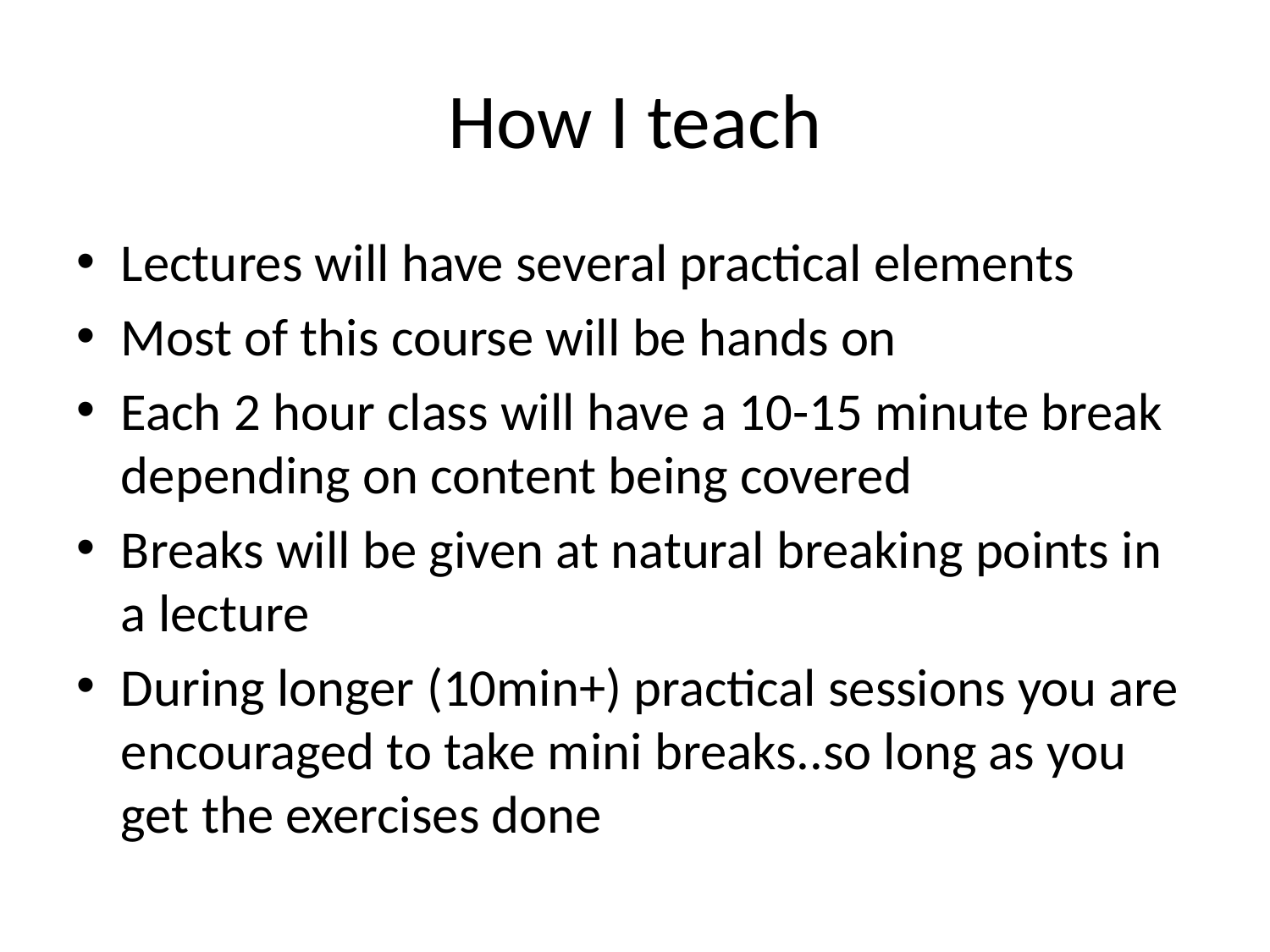

# How I teach
Lectures will have several practical elements
Most of this course will be hands on
Each 2 hour class will have a 10-15 minute break depending on content being covered
Breaks will be given at natural breaking points in a lecture
During longer (10min+) practical sessions you are encouraged to take mini breaks..so long as you get the exercises done